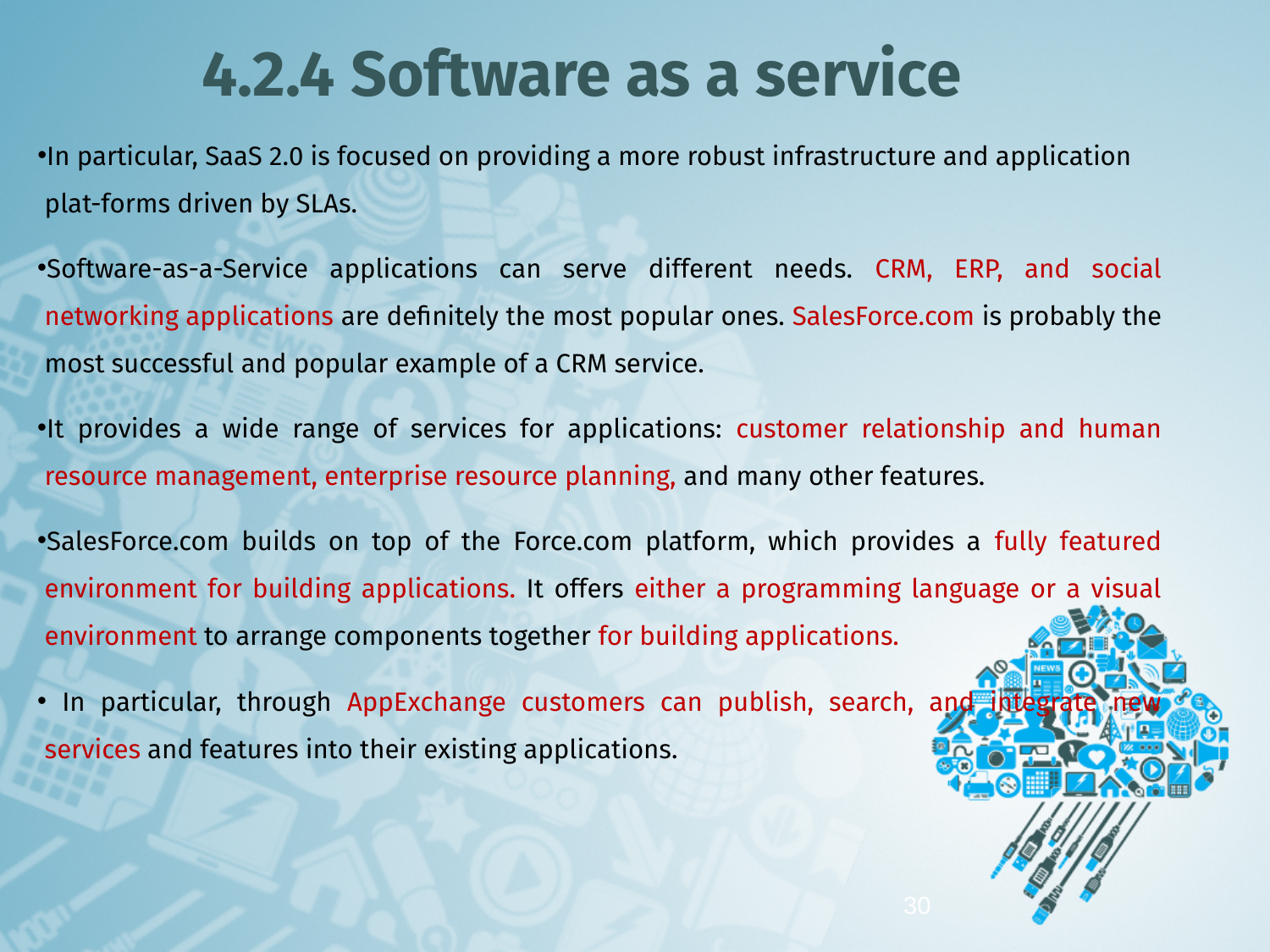

# 4.2.4 Software as a service
In particular, SaaS 2.0 is focused on providing a more robust infrastructure and application plat-forms driven by SLAs.
Software-as-a-Service applications can serve different needs. CRM, ERP, and social networking applications are definitely the most popular ones. SalesForce.com is probably the most successful and popular example of a CRM service.
It provides a wide range of services for applications: customer relationship and human resource management, enterprise resource planning, and many other features.
SalesForce.com builds on top of the Force.com platform, which provides a fully featured environment for building applications. It offers either a programming language or a visual environment to arrange components together for building applications.
 In particular, through AppExchange customers can publish, search, and integrate new services and features into their existing applications.

30